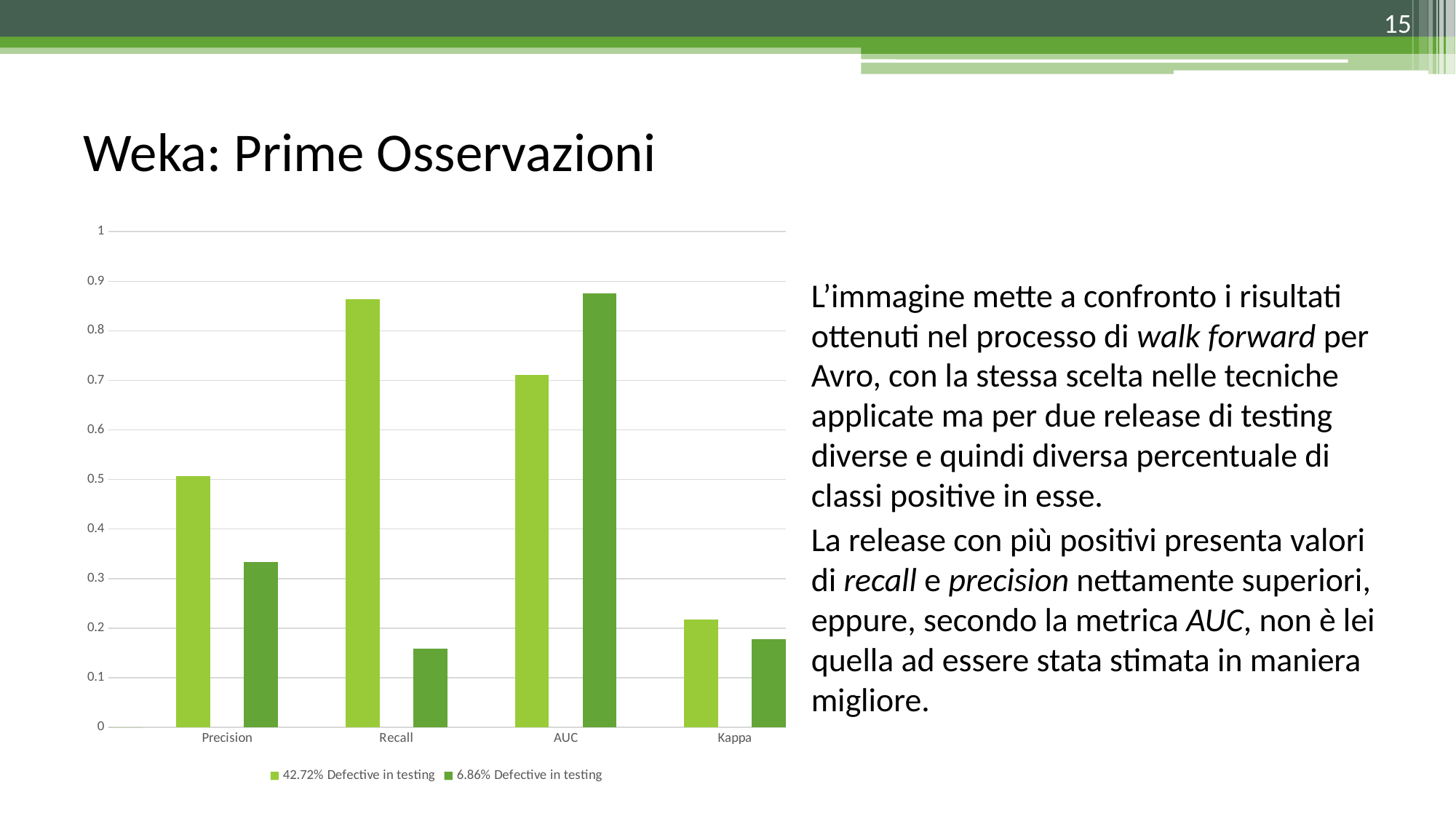

15
# Weka: Prime Osservazioni

### Chart

| Category | 42.72% Defective in testing | 6.86% Defective in testing |
|---|---|---|
|  | 0.0 | 0.0 |
|  | None | None |
|  | 0.507 | None |
| Precision | None | None |
|  | None | 0.333 |
|  | None | None |
|  | None | None |
|  | 0.864 | None |
| Recall | None | None |
|  | None | 0.158 |
|  | None | None |
|  | None | None |
|  | 0.711 | None |
| AUC | None | None |
|  | None | 0.876 |
|  | None | None |
|  | None | None |
|  | 0.217 | None |
| Kappa | None | None |
L’immagine mette a confronto i risultati ottenuti nel processo di walk forward per Avro, con la stessa scelta nelle tecniche applicate ma per due release di testing diverse e quindi diversa percentuale di classi positive in esse.
La release con più positivi presenta valori di recall e precision nettamente superiori, eppure, secondo la metrica AUC, non è lei quella ad essere stata stimata in maniera migliore.